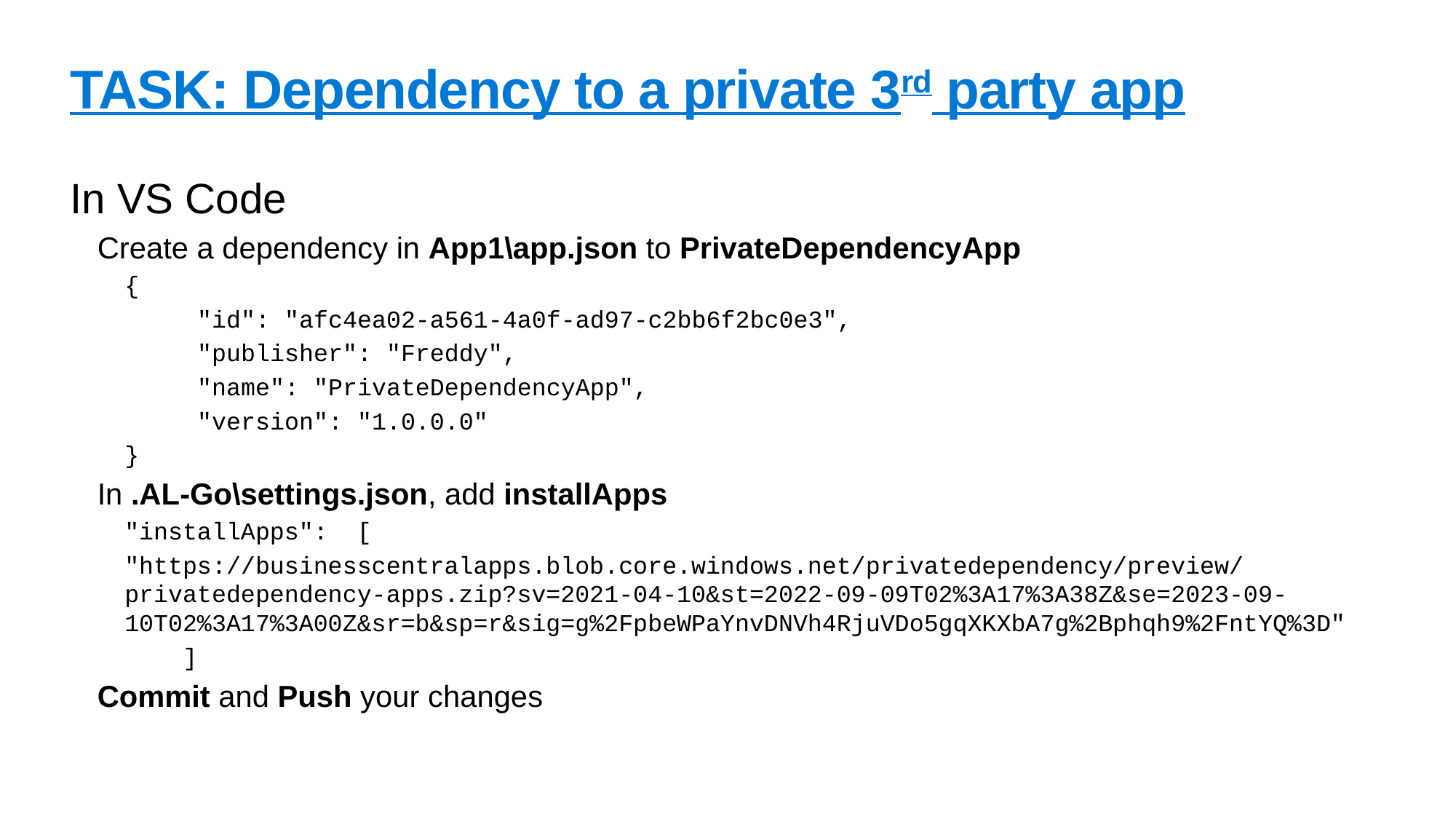

# TASK: Dependency to a private 3rd party app
In VS Code
Create a dependency in App1\app.json to PrivateDependencyApp
{
     "id": "afc4ea02-a561-4a0f-ad97-c2bb6f2bc0e3",
     "publisher": "Freddy",
     "name": "PrivateDependencyApp",
     "version": "1.0.0.0"
}
In .AL-Go\settings.json, add installApps
"installApps":  [
"https://businesscentralapps.blob.core.windows.net/privatedependency/preview/privatedependency-apps.zip?sv=2021-04-10&st=2022-09-09T02%3A17%3A38Z&se=2023-09-10T02%3A17%3A00Z&sr=b&sp=r&sig=g%2FpbeWPaYnvDNVh4RjuVDo5gqXKXbA7g%2Bphqh9%2FntYQ%3D"
    ]
Commit and Push your changes